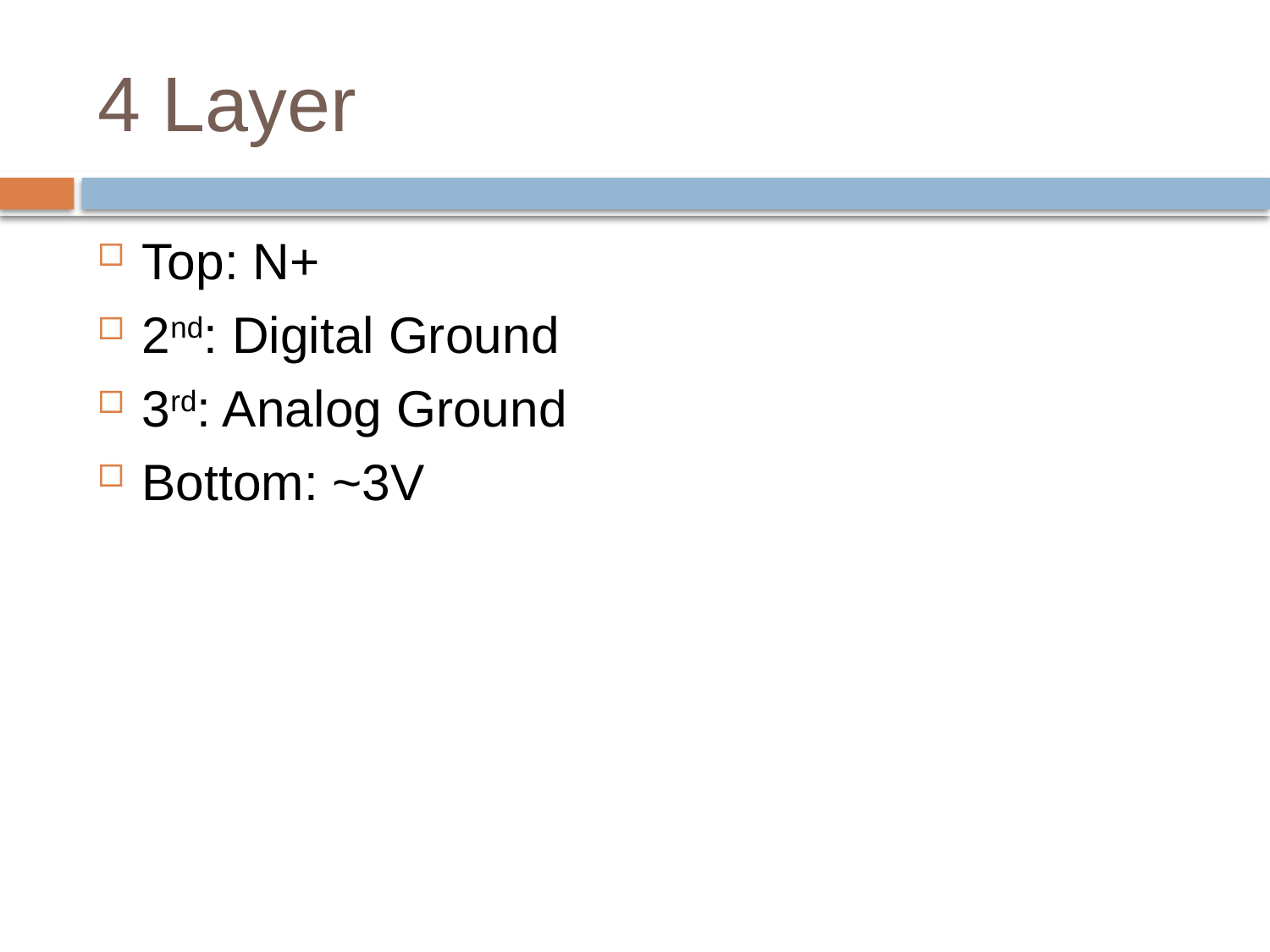

# 4 Layer
Top: N+
2nd: Digital Ground
3rd: Analog Ground
Bottom: ~3V